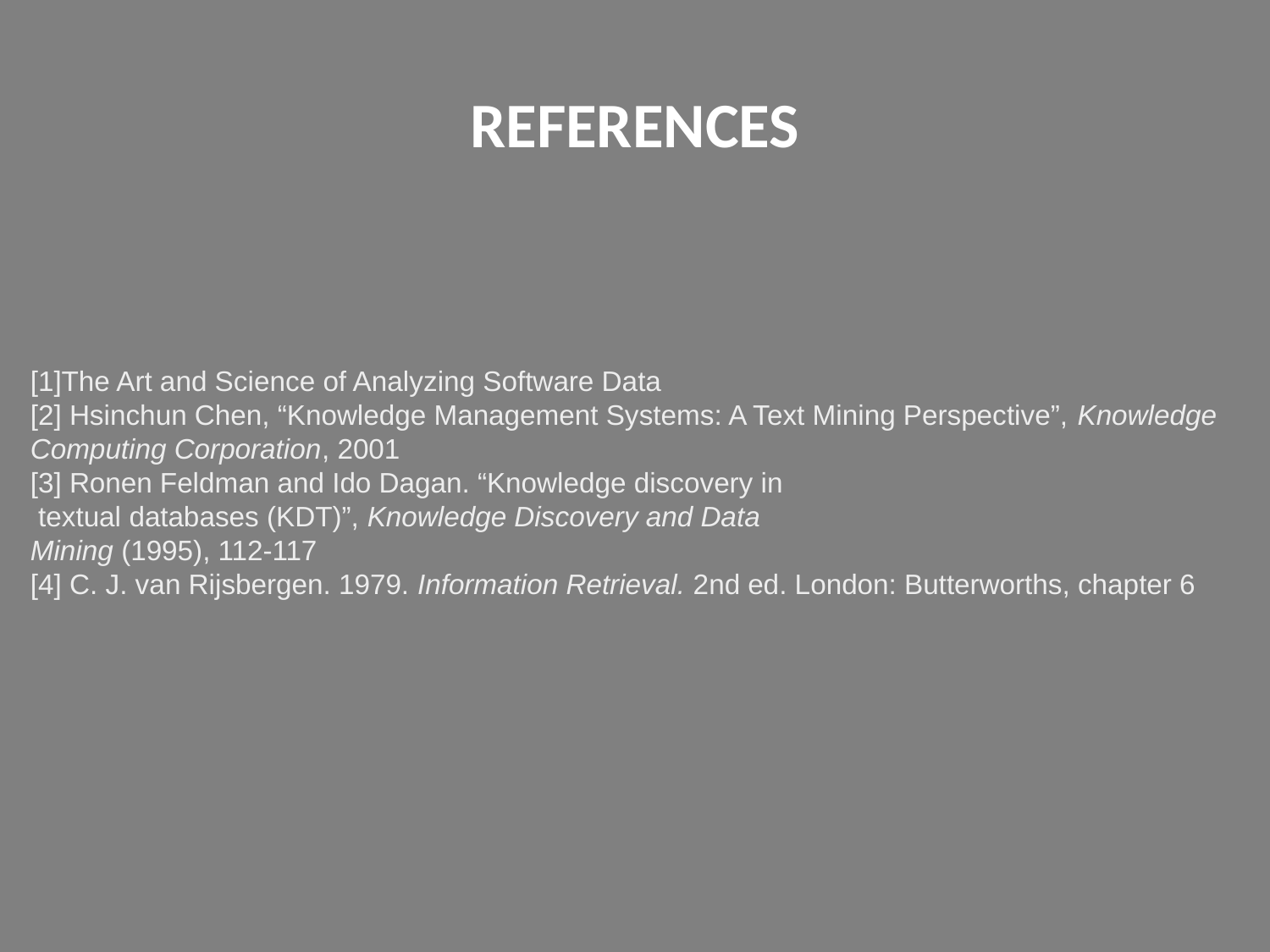

# REFERENCES

[1]The Art and Science of Analyzing Software Data
[2] Hsinchun Chen, “Knowledge Management Systems: A Text Mining Perspective”, Knowledge Computing Corporation, 2001
[3] Ronen Feldman and Ido Dagan. “Knowledge discovery in
 textual databases (KDT)”, Knowledge Discovery and Data
Mining (1995), 112-117
[4] C. J. van Rijsbergen. 1979. Information Retrieval. 2nd ed. London: Butterworths, chapter 6